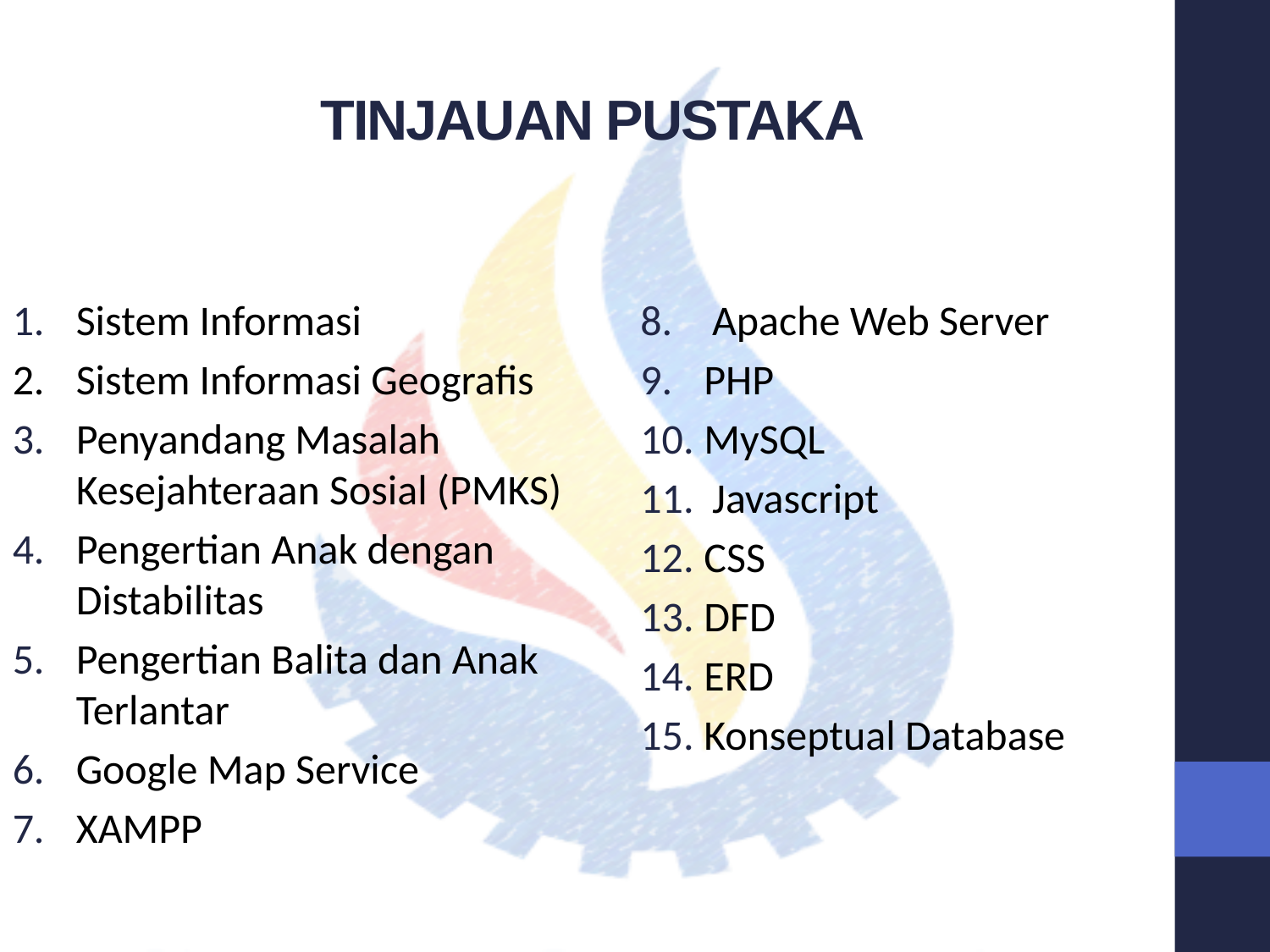

# TINJAUAN PUSTAKA
Sistem Informasi
Sistem Informasi Geografis
Penyandang Masalah Kesejahteraan Sosial (PMKS)
Pengertian Anak dengan Distabilitas
Pengertian Balita dan Anak Terlantar
Google Map Service
XAMPP
Apache Web Server
PHP
MySQL
Javascript
CSS
DFD
ERD
Konseptual Database